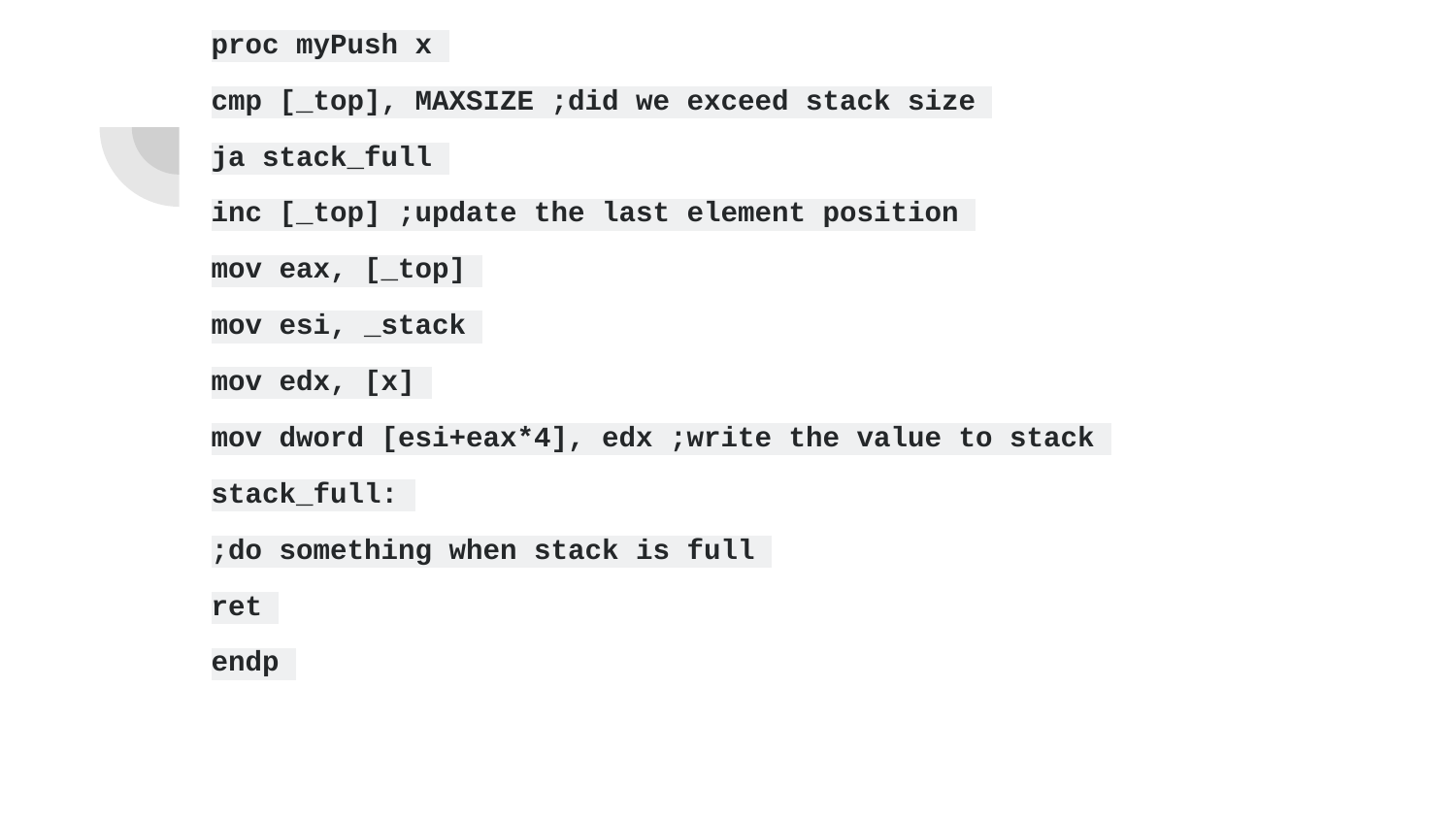

proc myPush x
cmp [_top], MAXSIZE ;did we exceed stack size
ja stack_full
inc [_top] ;update the last element position
mov eax, [_top]
mov esi, _stack
mov edx, [x]
mov dword [esi+eax*4], edx ;write the value to stack
stack_full:
;do something when stack is full
ret
endp